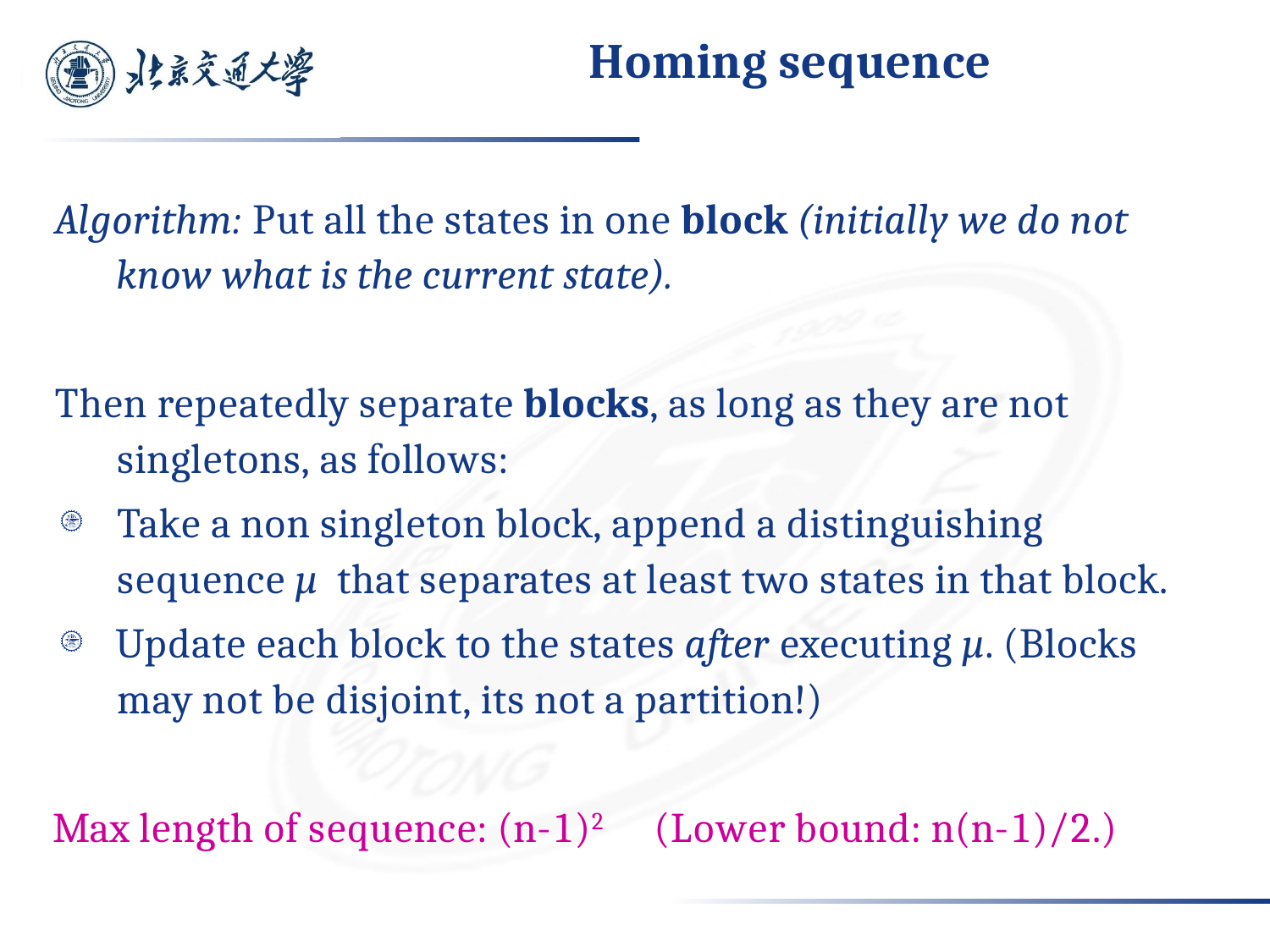

48
# Homing sequence
Algorithm: Put all the states in one block (initially we do not know what is the current state).

Then repeatedly separate blocks, as long as they are not singletons, as follows:
Take a non singleton block, append a distinguishing sequence µ  that separates at least two states in that block.
Update each block to the states after executing µ. (Blocks may not be disjoint, its not a partition!)

Max length of sequence: (n-1)2         (Lower bound: n(n-1)/2.)